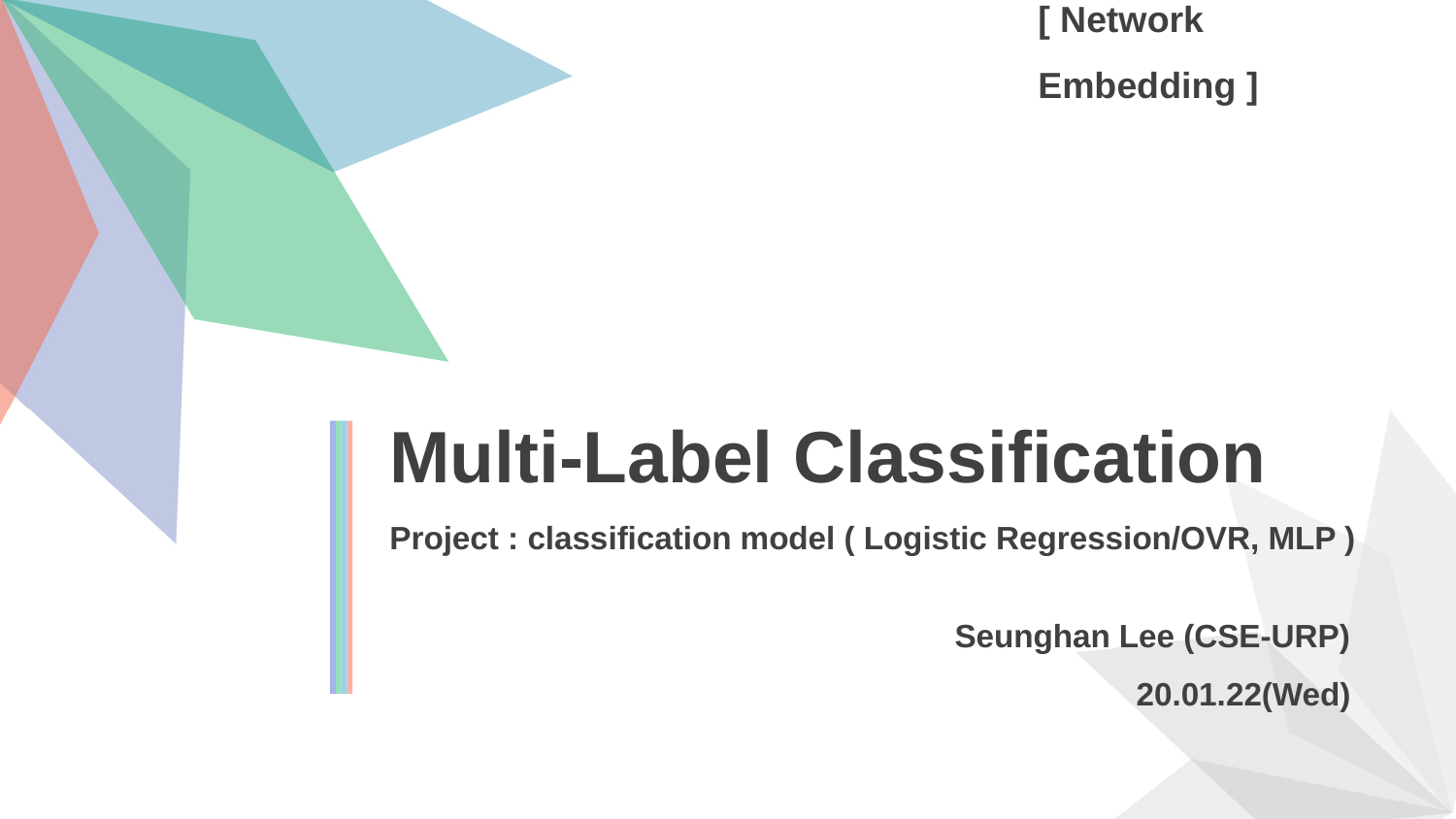

[ Network Embedding ]
Multi-Label Classification
Project : classification model ( Logistic Regression/OVR, MLP )

Seunghan Lee (CSE-URP)
20.01.22(Wed)